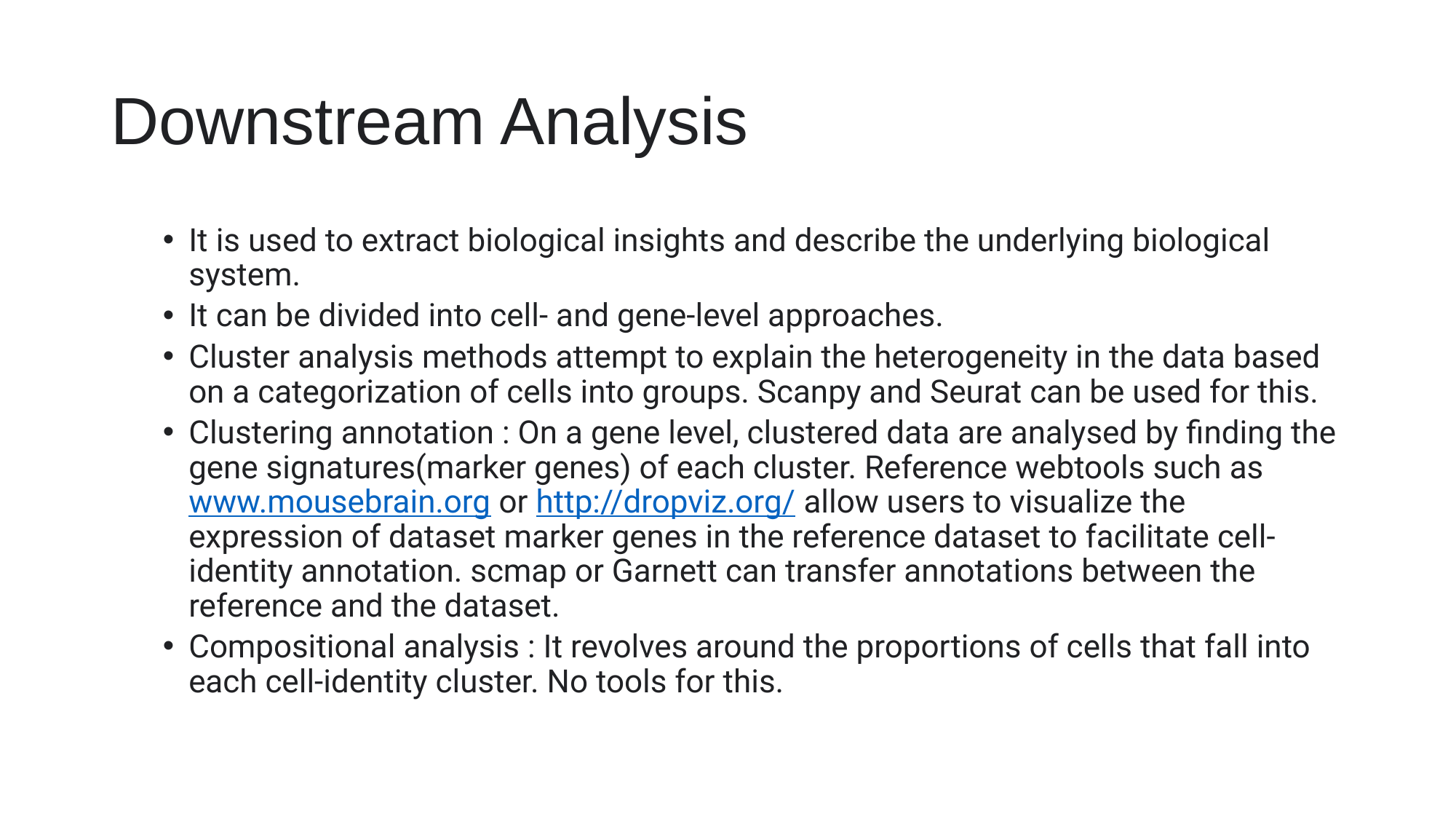

# Downstream Analysis
It is used to extract biological insights and describe the underlying biological system.
It can be divided into cell- and gene-level approaches.
Cluster analysis methods attempt to explain the heterogeneity in the data based on a categorization of cells into groups. Scanpy and Seurat can be used for this.
Clustering annotation : On a gene level, clustered data are analysed by finding the gene signatures(marker genes) of each cluster. Reference webtools such as www.mousebrain.org or http://dropviz.org/ allow users to visualize the expression of dataset marker genes in the reference dataset to facilitate cell-identity annotation. scmap or Garnett can transfer annotations between the reference and the dataset.
Compositional analysis : It revolves around the proportions of cells that fall into each cell-identity cluster. No tools for this.